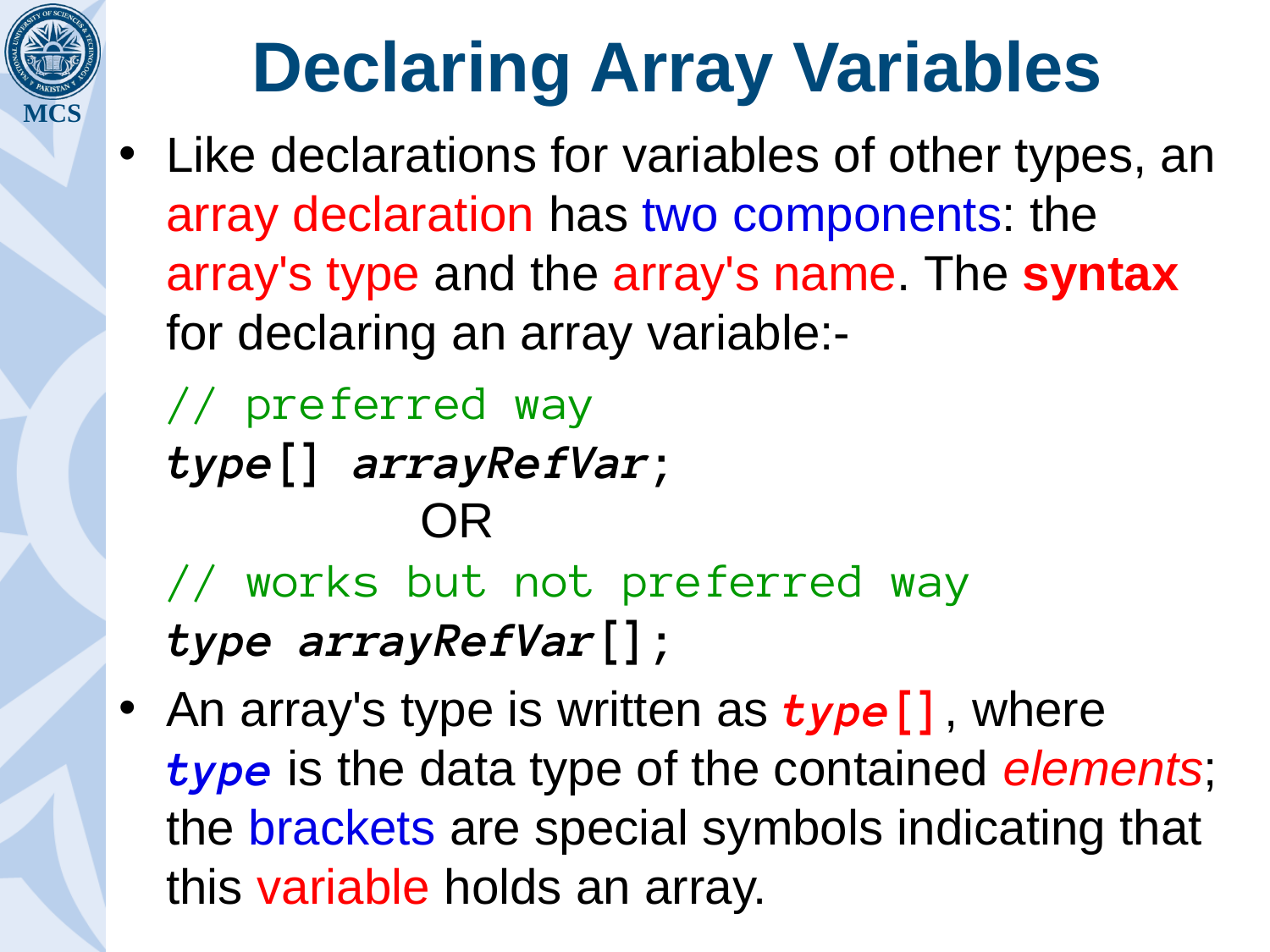

# Declaring Array Variables
Like declarations for variables of other types, an array declaration has two components: the array's type and the array's name. The syntax for declaring an array variable:-
// preferred way
type[] arrayRefVar;
		OR
// works but not preferred way
type arrayRefVar[];
An array's type is written as type[], where type is the data type of the contained elements; the brackets are special symbols indicating that this variable holds an array.